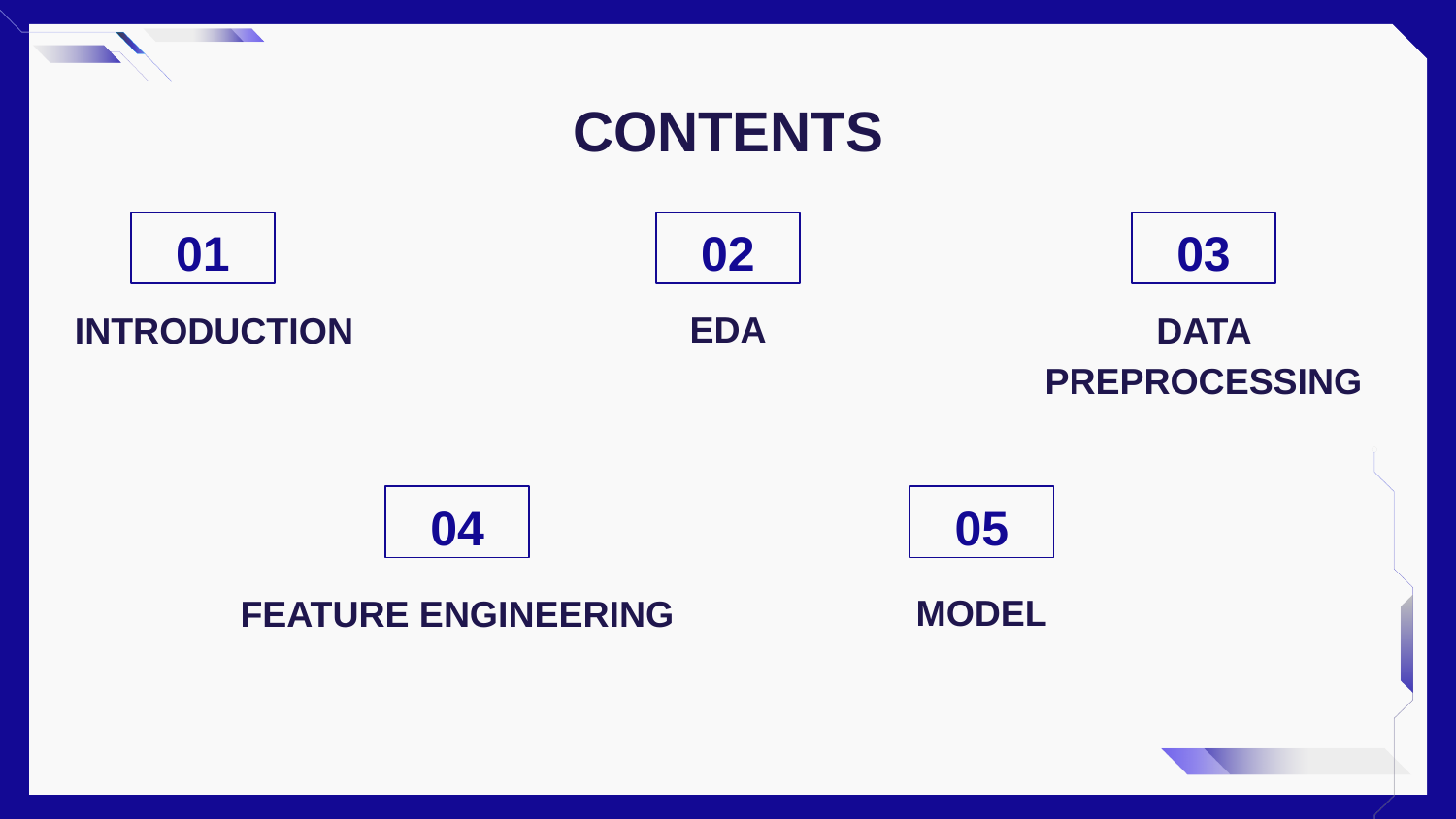

# CONTENTS
01
02
03
EDA
INTRODUCTION
DATA PREPROCESSING
04
05
MODEL
FEATURE ENGINEERING